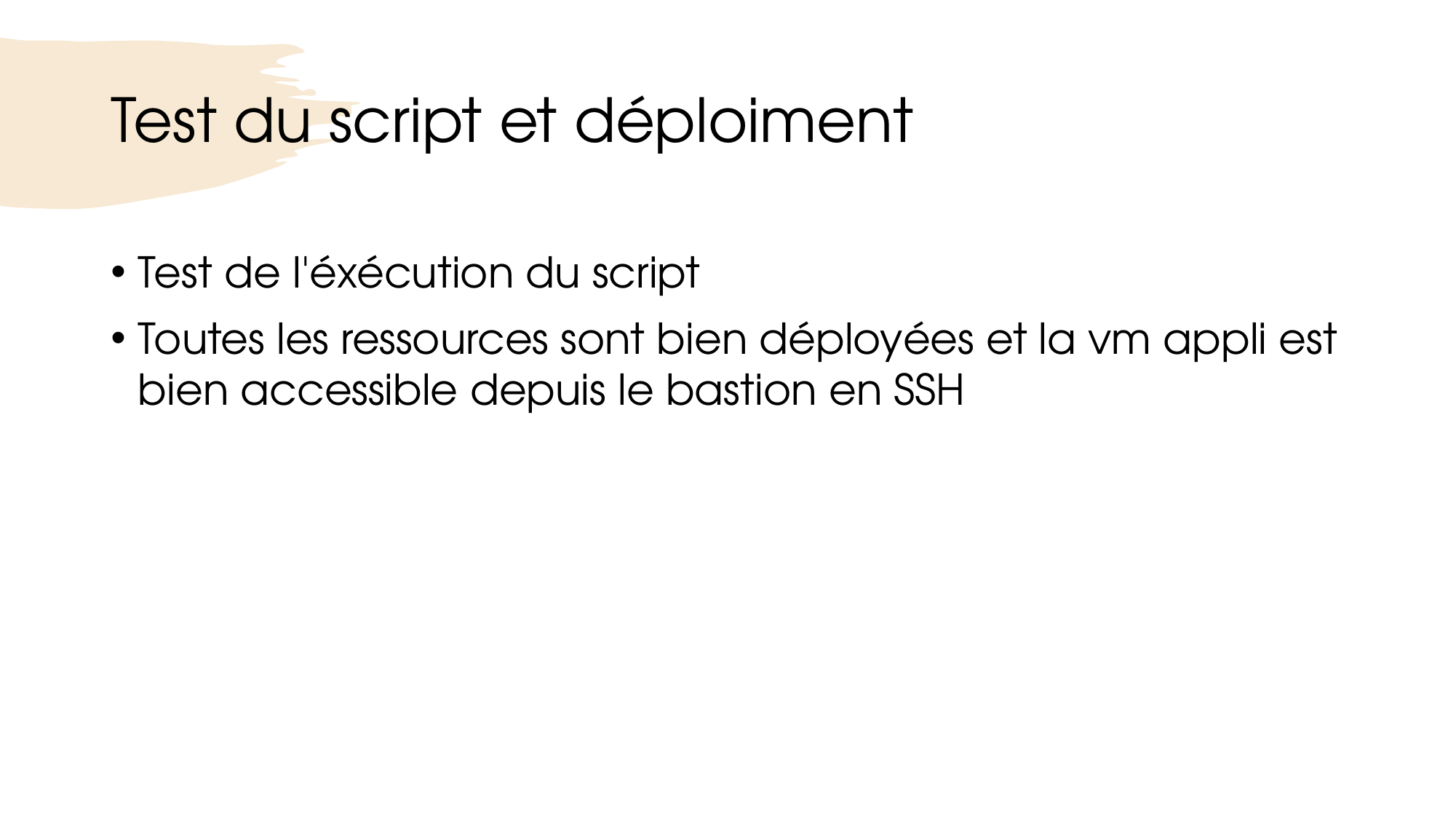

# Test du script et déploiment
Test de l'éxécution du script
Toutes les ressources sont bien déployées et la vm appli est bien accessible depuis le bastion en SSH